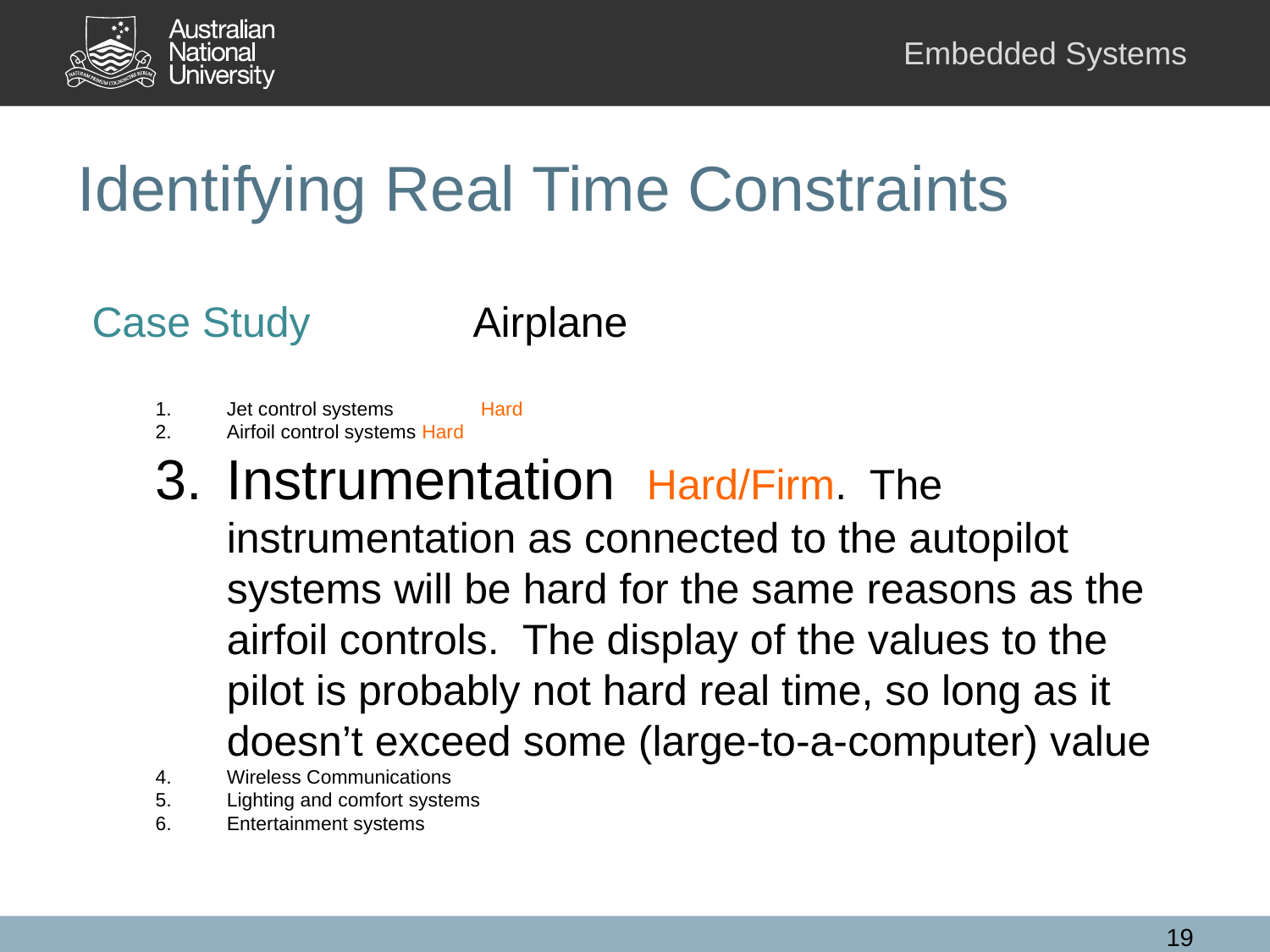

# Identifying Real Time Constraints
Case Study	 	Airplane

Jet control systems	Hard
Airfoil control systems Hard
Instrumentation  Hard/Firm.  The instrumentation as connected to the autopilot systems will be hard for the same reasons as the airfoil controls.  The display of the values to the pilot is probably not hard real time, so long as it doesn’t exceed some (large-to-a-computer) value
Wireless Communications
Lighting and comfort systems
Entertainment systems
19